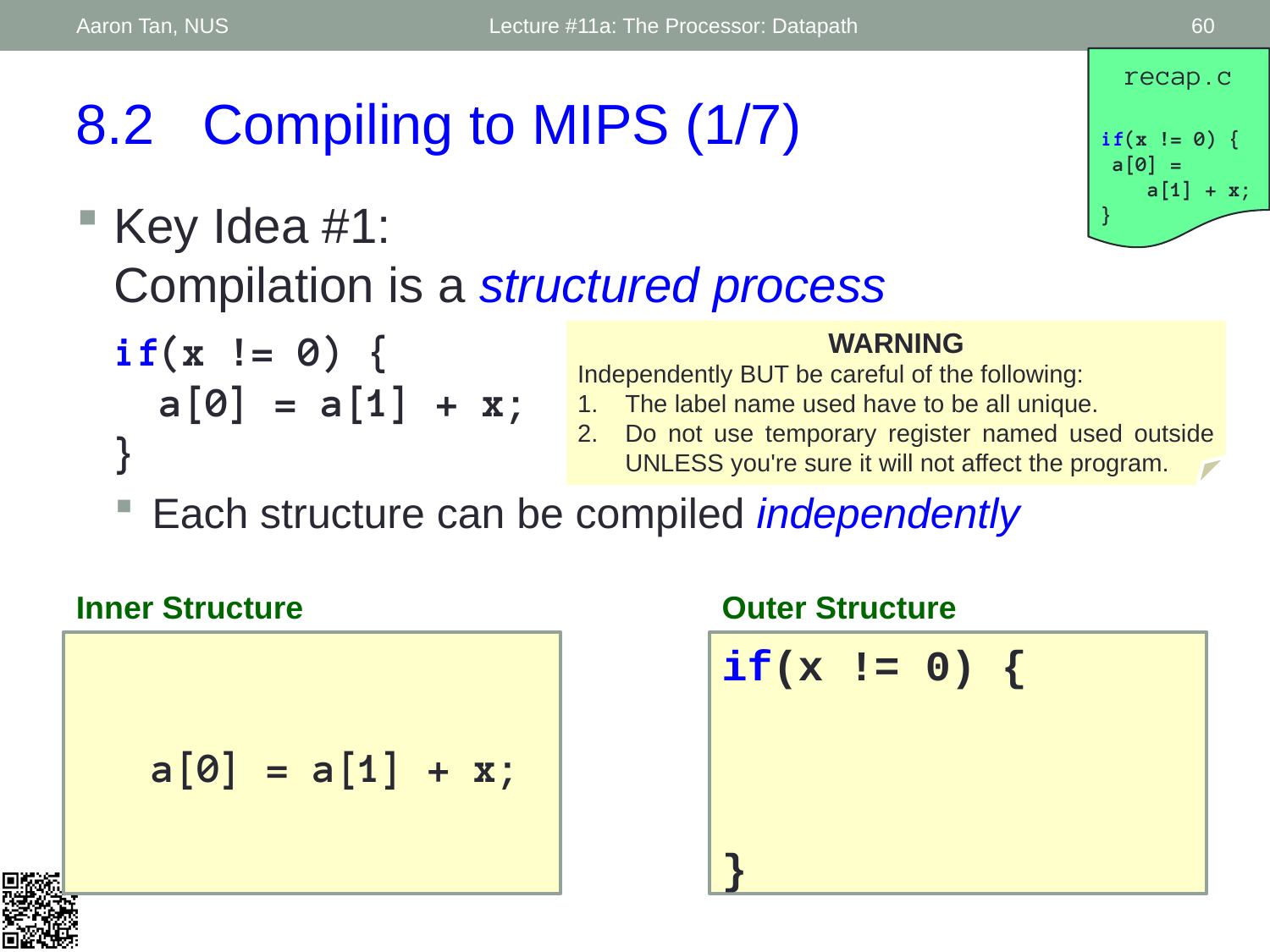

Aaron Tan, NUS
Lecture #11a: The Processor: Datapath
60

recap.c

if(x != 0) {
 a[0] =
    a[1] + x;
}
8.2	Compiling to MIPS (1/7)
Key Idea #1:
Compilation is a structured process
if(x != 0) {
  a[0] = a[1] + x;
}
Each structure can be compiled independently
WARNING
Independently BUT be careful of the following:
The label name used have to be all unique.
Do not use temporary register named used outside UNLESS you're sure it will not affect the program.
Inner Structure
Outer Structure

   a[0] = a[1] + x;
if(x != 0) {

}